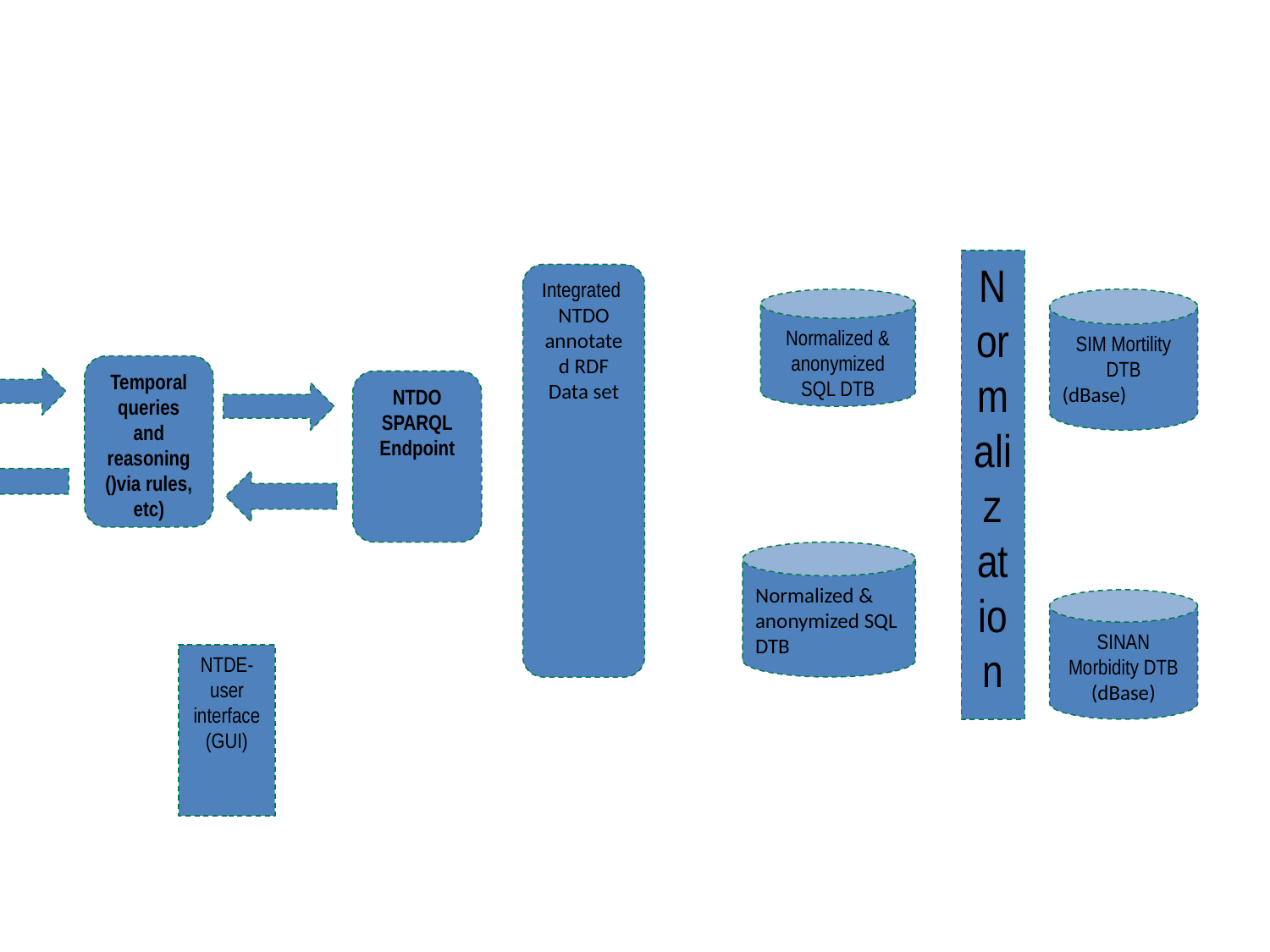

#
Normalization
Integrated
NTDO annotated RDF Data set
Normalized & anonymized SQL DTB
SIM Mortility DTB
(dBase)

Temporal queries and reasoning ()via rules, etc)

NTDO SPARQL Endpoint

Normalized & anonymized SQL DTB
SINAN Morbidity DTB
(dBase)
NTDE-user interface(GUI)